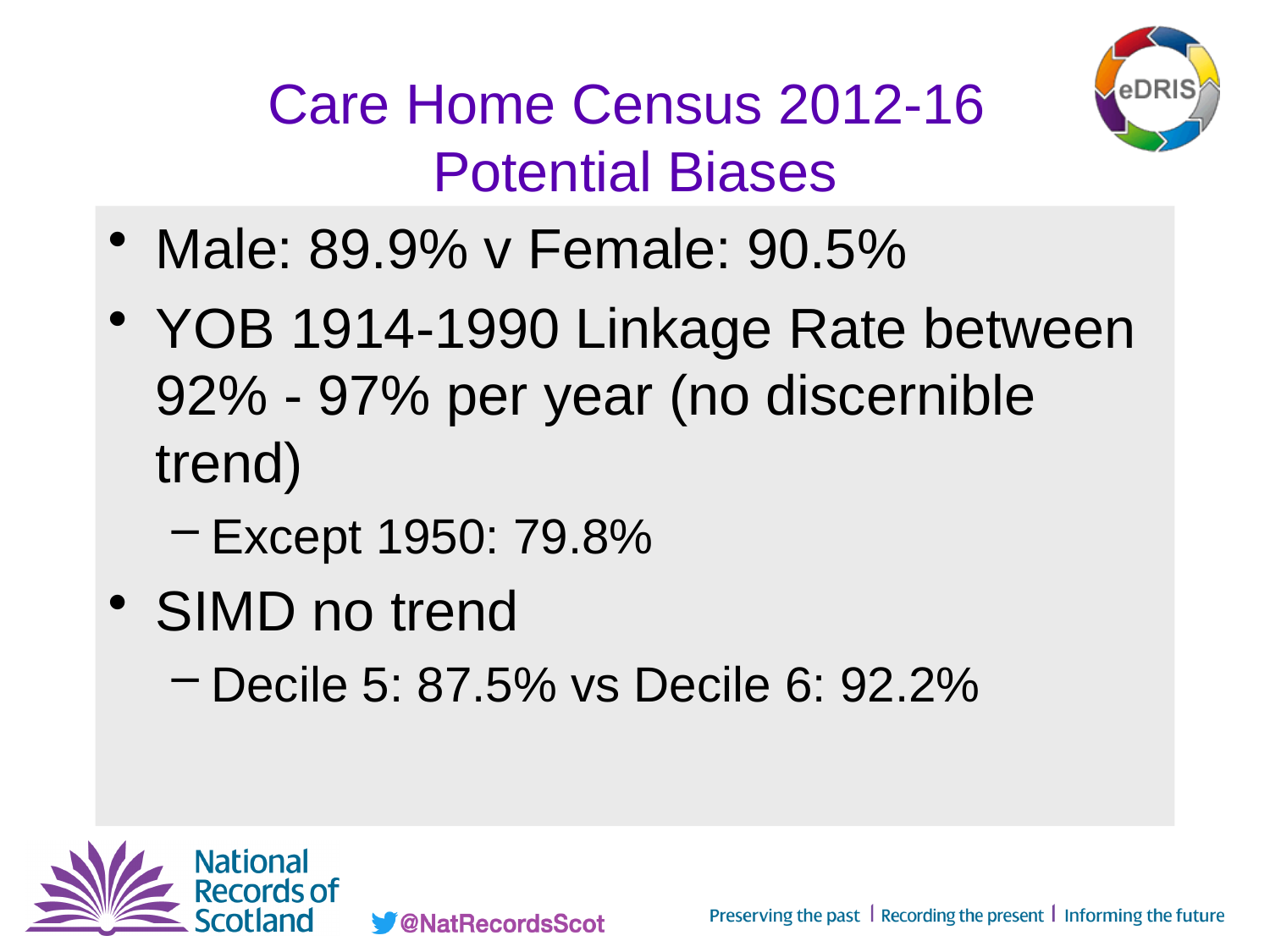

# Care Home Census 2012-16 Potential Biases
Male: 89.9% v Female: 90.5%
YOB 1914-1990 Linkage Rate between 92% - 97% per year (no discernible trend)
Except 1950: 79.8%
SIMD no trend
Decile 5: 87.5% vs Decile 6: 92.2%